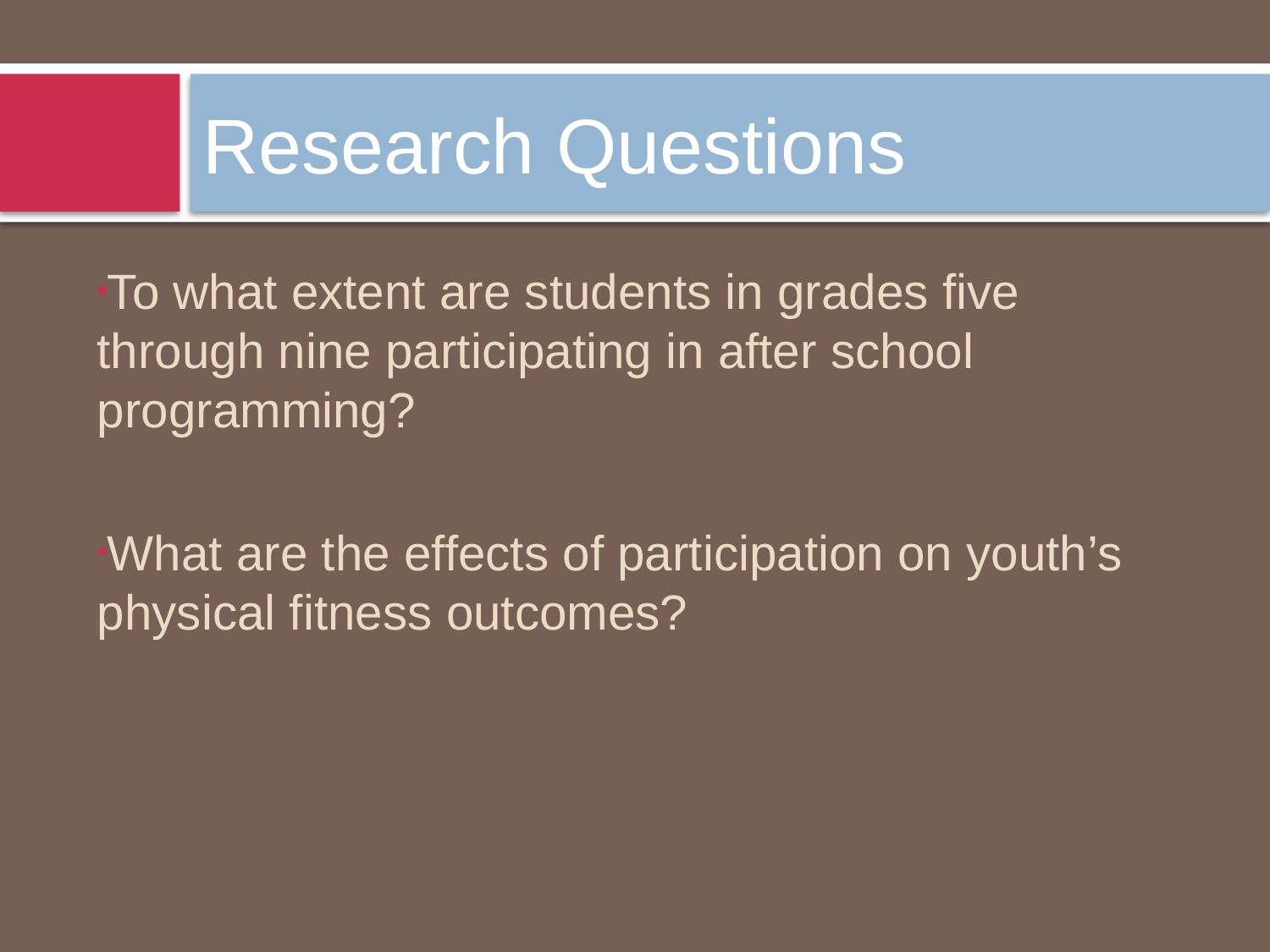

# Research Questions
To what extent are students in grades five through nine participating in after school programming?

What are the effects of participation on youth’s physical fitness outcomes?